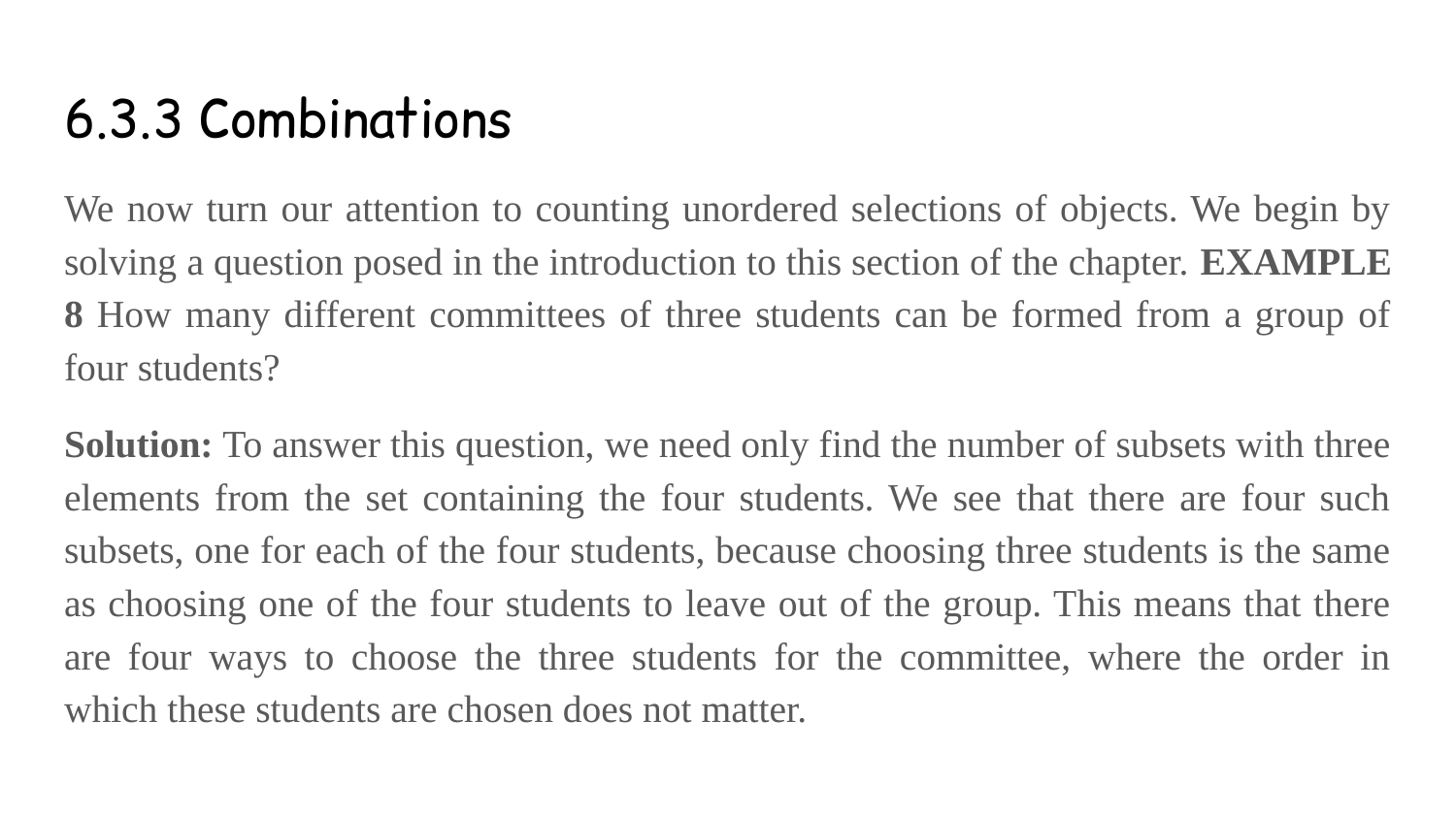

# 6.3.3 Combinations
We now turn our attention to counting unordered selections of objects. We begin by solving a question posed in the introduction to this section of the chapter. EXAMPLE 8 How many different committees of three students can be formed from a group of four students?
Solution: To answer this question, we need only find the number of subsets with three elements from the set containing the four students. We see that there are four such subsets, one for each of the four students, because choosing three students is the same as choosing one of the four students to leave out of the group. This means that there are four ways to choose the three students for the committee, where the order in which these students are chosen does not matter.